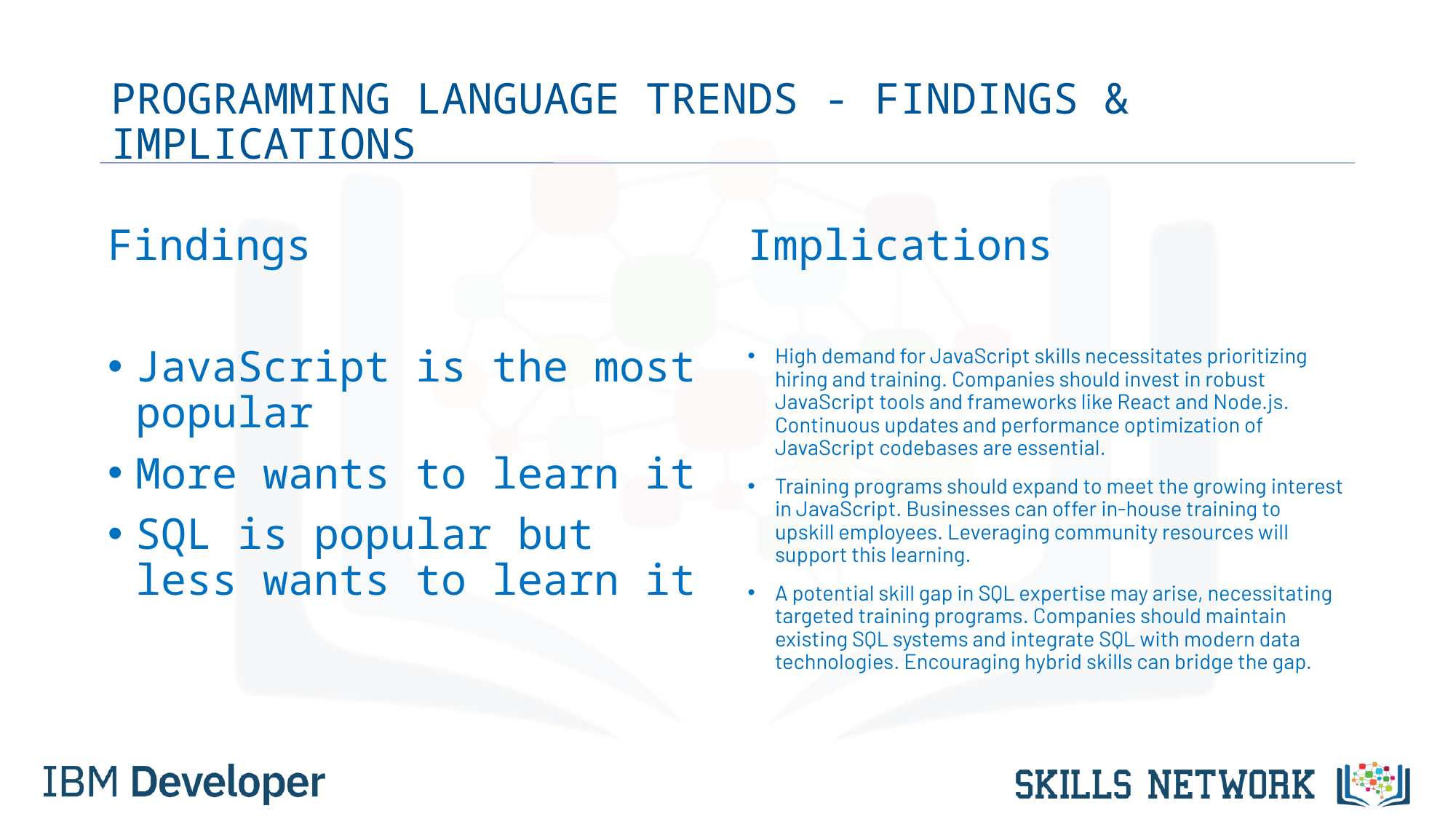

# PROGRAMMING LANGUAGE TRENDS - FINDINGS & IMPLICATIONS
Findings

JavaScript is the most popular
More wants to learn it
SQL is popular but less wants to learn it
Implications

High demand for JavaScript skills necessitates prioritizing hiring and training. Companies should invest in robust JavaScript tools and frameworks like React and Node.js. Continuous updates and performance optimization of JavaScript codebases are essential.
Training programs should expand to meet the growing interest in JavaScript. Businesses can offer in-house training to upskill employees. Leveraging community resources will support this learning.
A potential skill gap in SQL expertise may arise, necessitating targeted training programs. Companies should maintain existing SQL systems and integrate SQL with modern data technologies. Encouraging hybrid skills can bridge the gap.